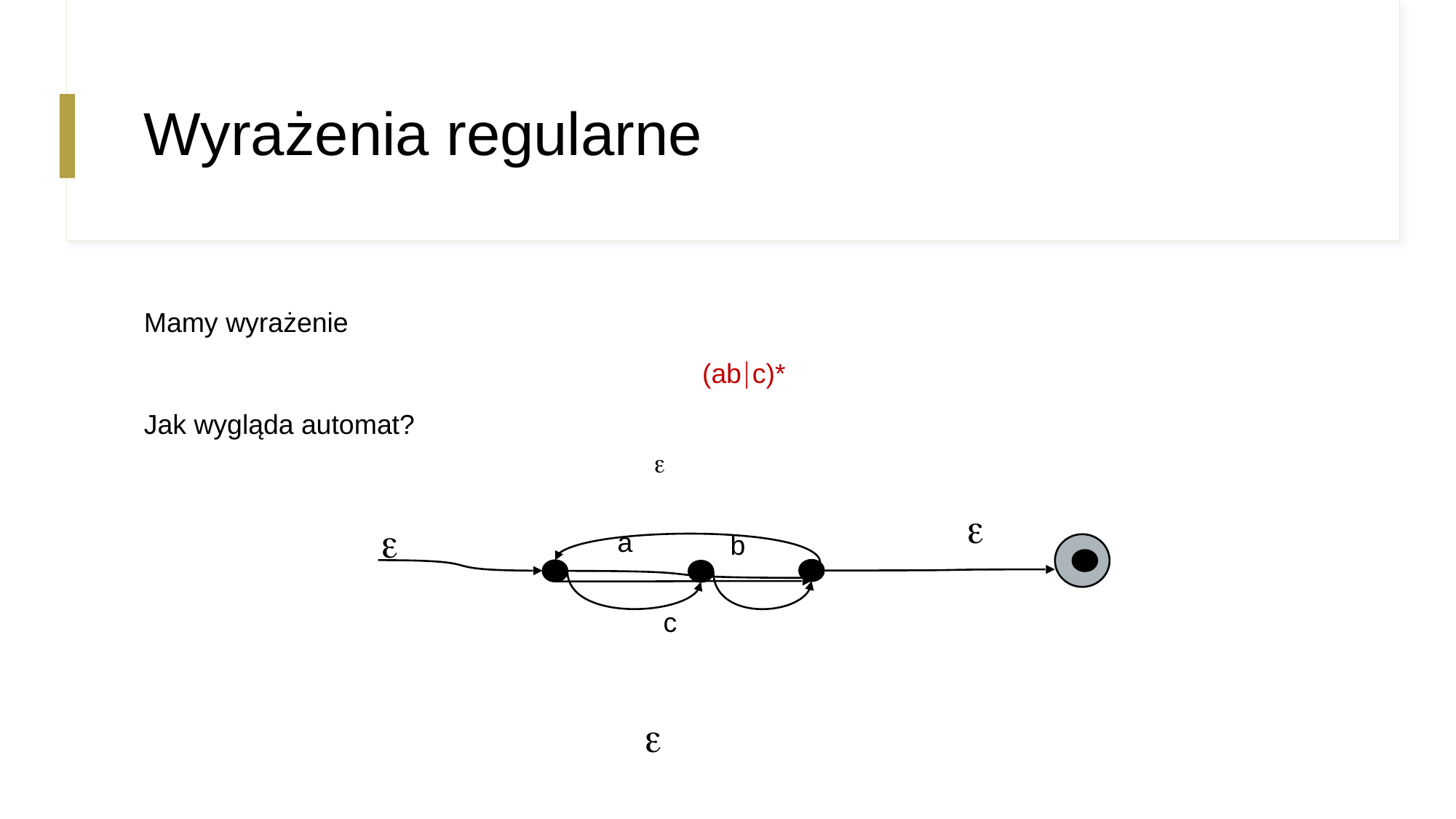

# Wyrażenia regularne
Mamy wyrażenie
 (ab|c)*
Jak wygląda automat?
ε
ε
ε
a
b

c
ε